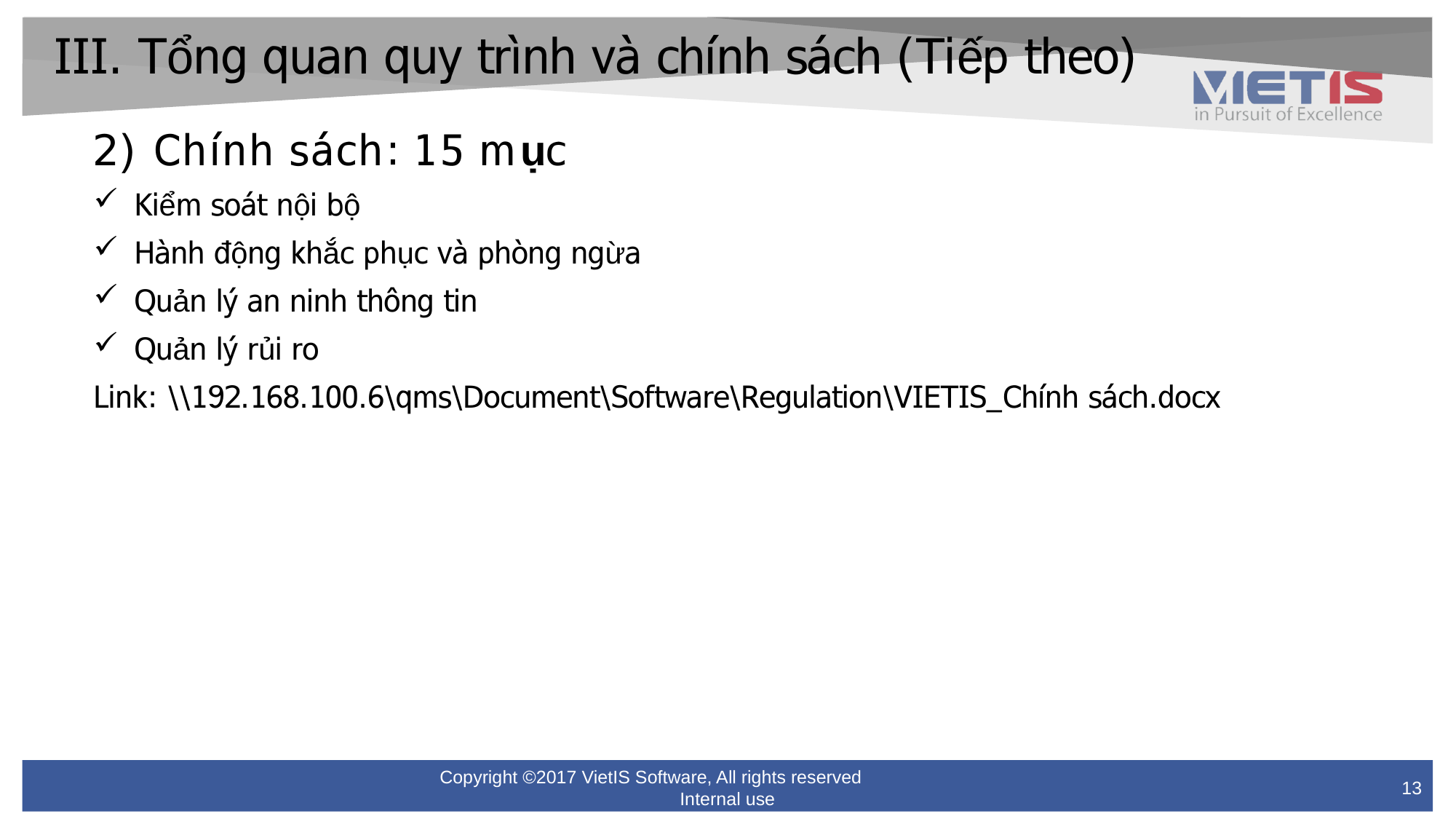

III. Tổng quan quy trình và chính sách (Tiếp theo)
Chính sách: 15 mục
Kiểm soát nội bộ
Hành động khắc phục và phòng ngừa
Quản lý an ninh thông tin
Quản lý rủi ro
Link: \\192.168.100.6\qms\Document\Software\Regulation\VIETIS_Chính sách.docx